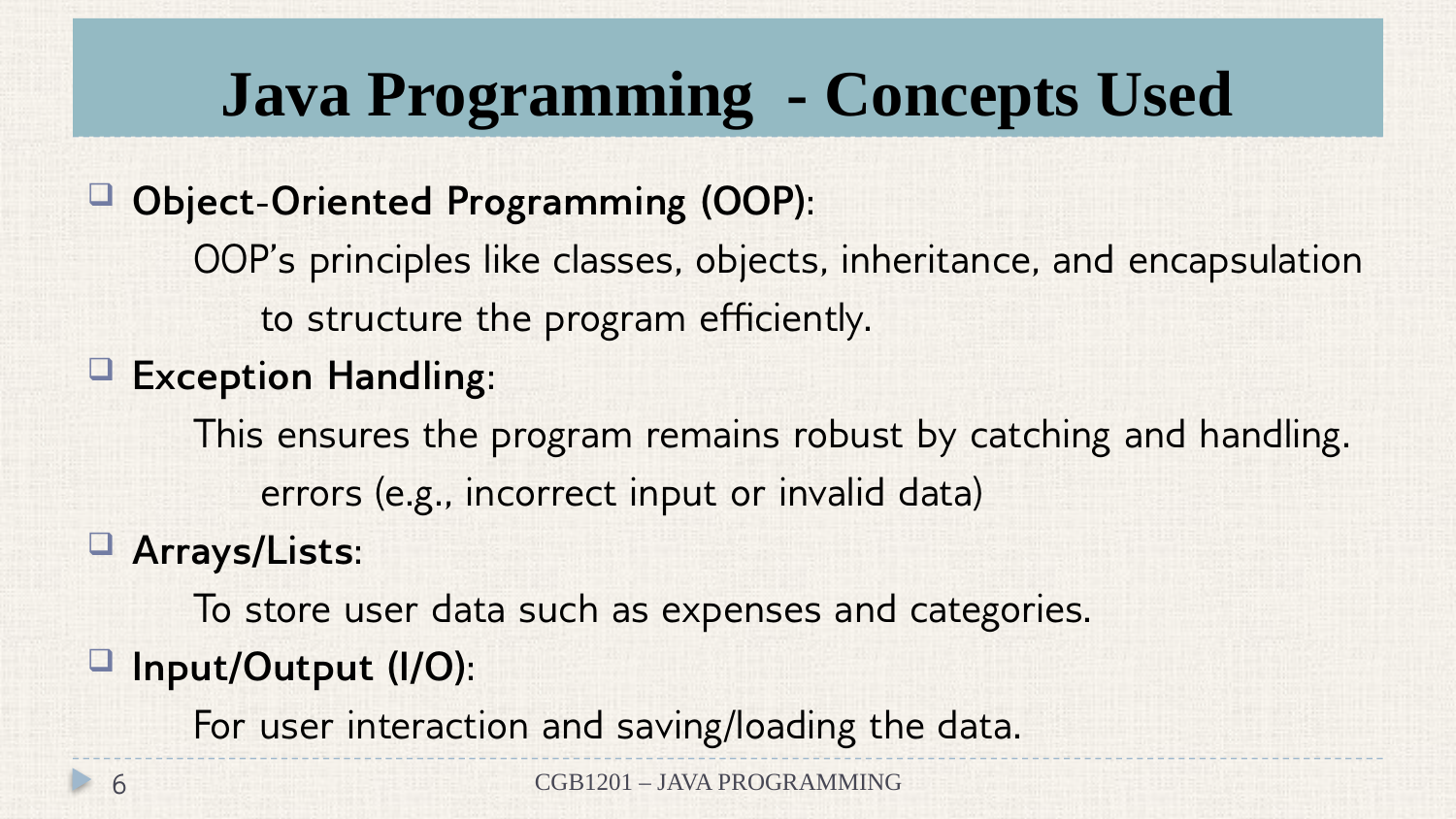

# Java Programming  - Concepts Used
Object-Oriented Programming (OOP):
	OOP’s principles like classes, objects, inheritance, and encapsulation
              to structure the program efficiently.
Exception Handling:
	This ensures the program remains robust by catching and handling.
              errors (e.g., incorrect input or invalid data)
Arrays/Lists:
	To store user data such as expenses and categories.
Input/Output (I/O):
	For user interaction and saving/loading the data.

6
CGB1201 – JAVA PROGRAMMING